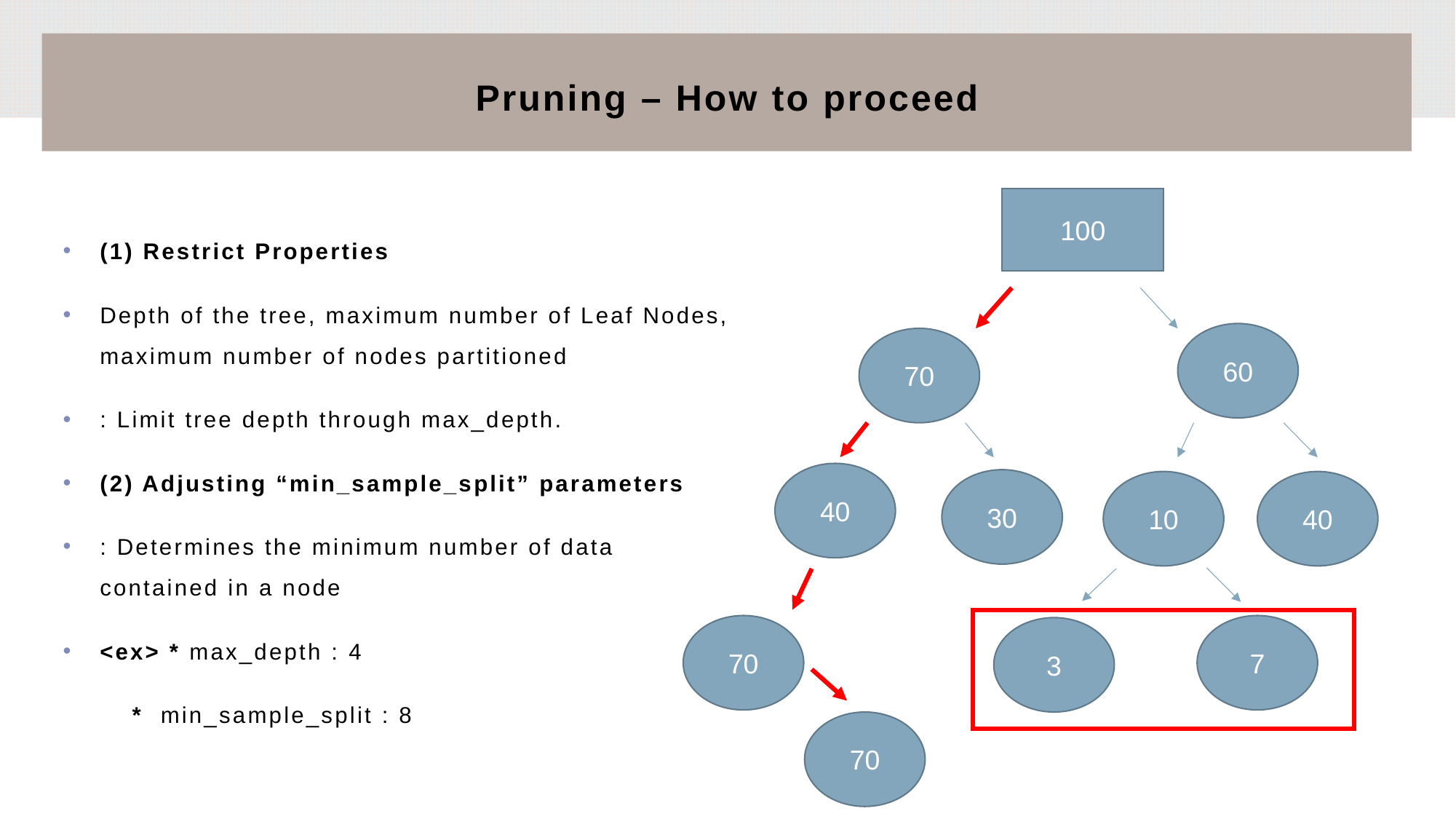

# Pruning – How to proceed
100
(1) Restrict Properties
Depth of the tree, maximum number of Leaf Nodes, maximum number of nodes partitioned
: Limit tree depth through max_depth.
(2) Adjusting “min_sample_split” parameters
: Determines the minimum number of data contained in a node
<ex> * max_depth : 4
        *  min_sample_split : 8
60
70
40
30
10
40

70
7
3
70